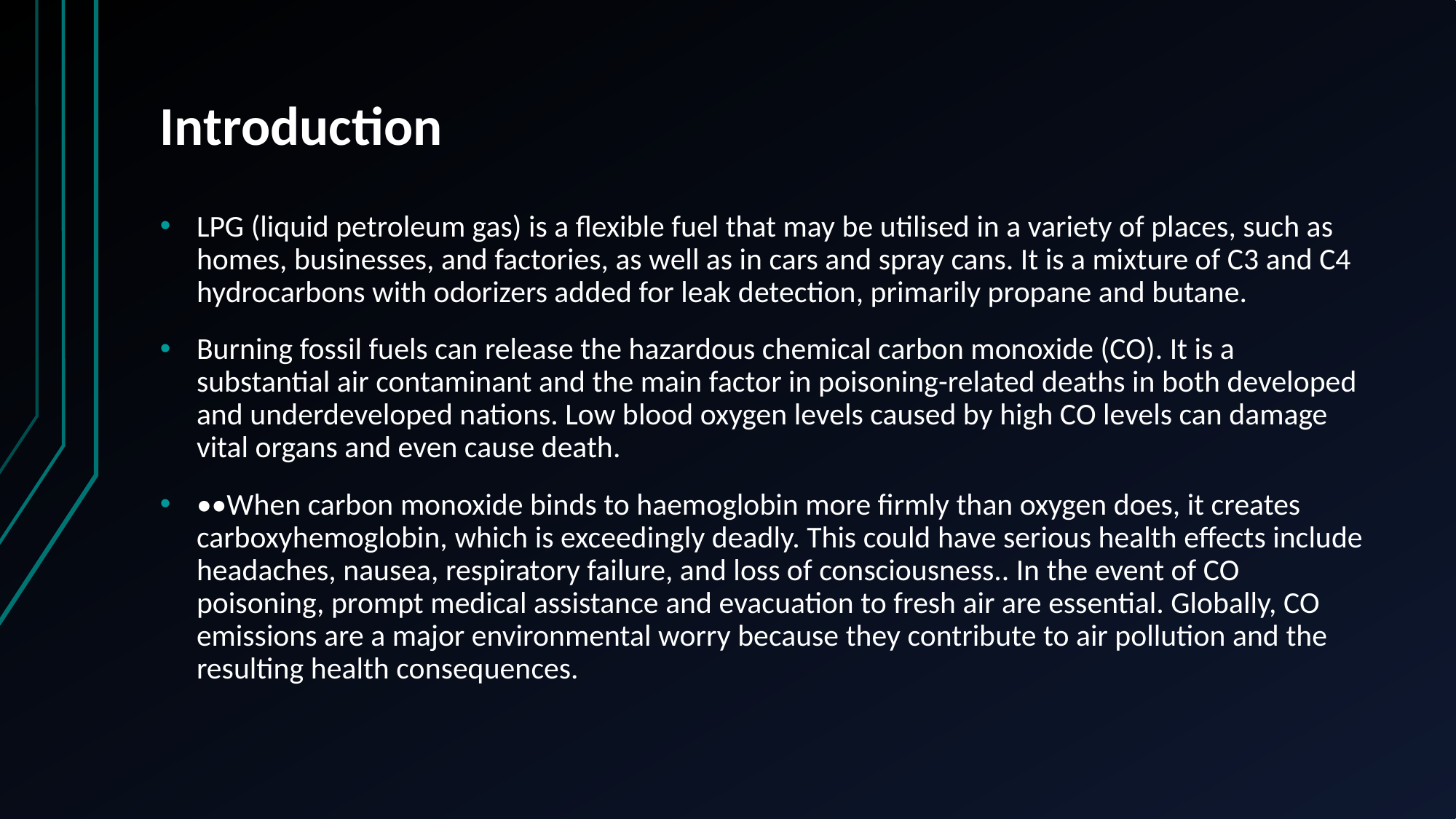

# Introduction
LPG (liquid petroleum gas) is a flexible fuel that may be utilised in a variety of places, such as homes, businesses, and factories, as well as in cars and spray cans. It is a mixture of C3 and C4 hydrocarbons with odorizers added for leak detection, primarily propane and butane.
Burning fossil fuels can release the hazardous chemical carbon monoxide (CO). It is a substantial air contaminant and the main factor in poisoning-related deaths in both developed and underdeveloped nations. Low blood oxygen levels caused by high CO levels can damage vital organs and even cause death.
••When carbon monoxide binds to haemoglobin more firmly than oxygen does, it creates carboxyhemoglobin, which is exceedingly deadly. This could have serious health effects include headaches, nausea, respiratory failure, and loss of consciousness.. In the event of CO poisoning, prompt medical assistance and evacuation to fresh air are essential. Globally, CO emissions are a major environmental worry because they contribute to air pollution and the resulting health consequences.